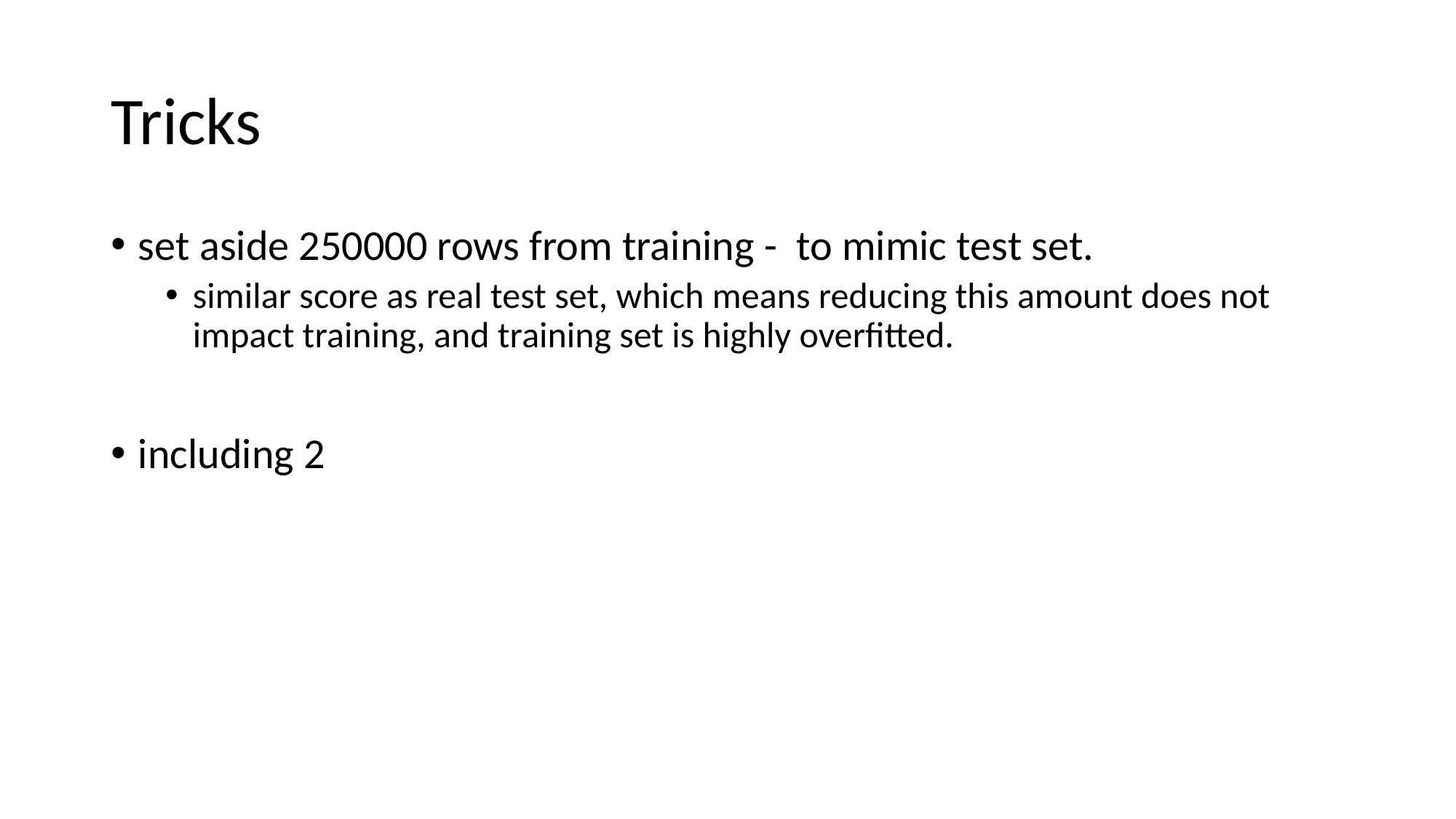

# Tricks
set aside 250000 rows from training -  to mimic test set.
similar score as real test set, which means reducing this amount does not impact training, and training set is highly overfitted.

including 2